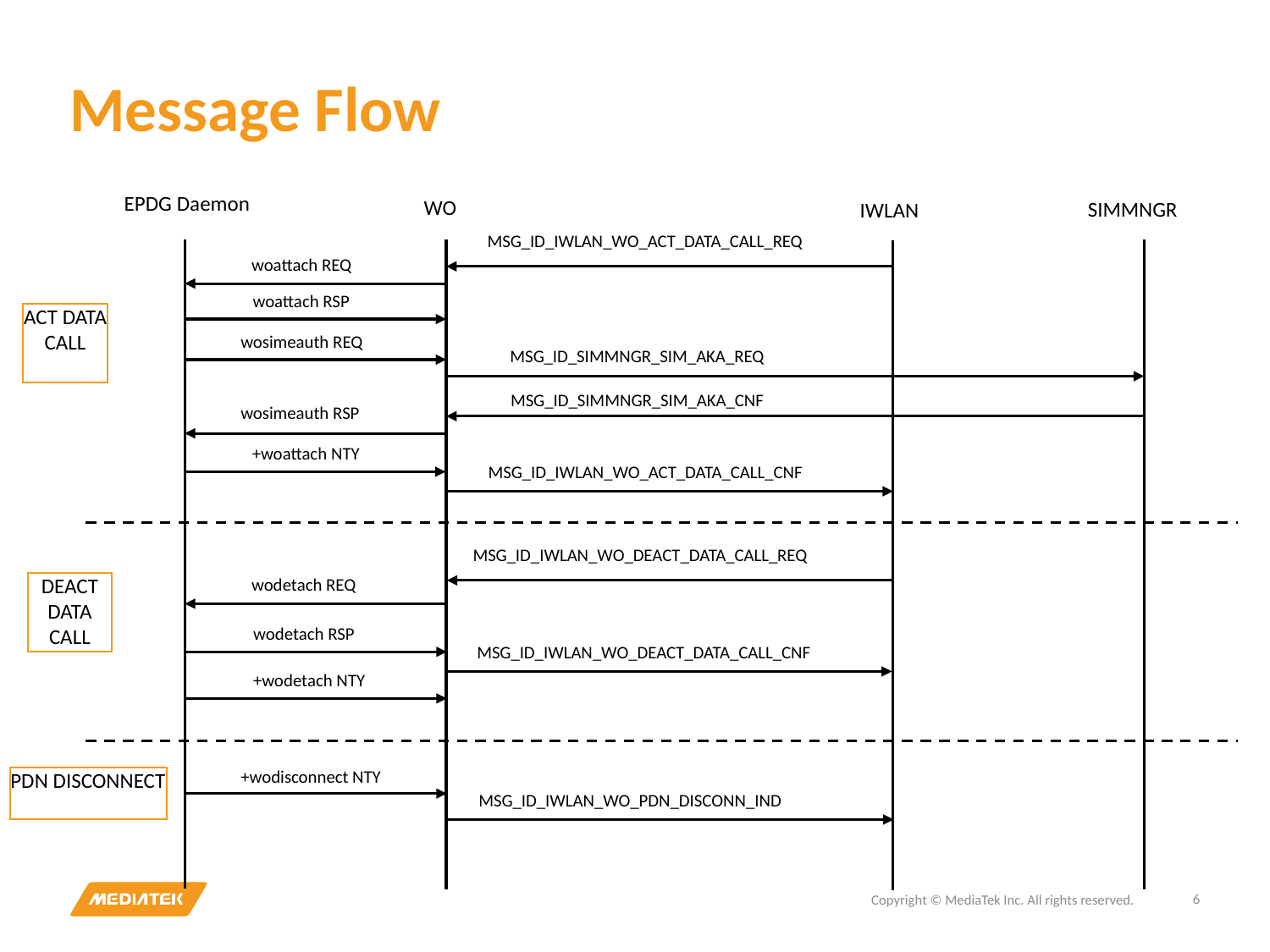

# Message Flow
EPDG Daemon
WO
SIMMNGR
IWLAN
MSG_ID_IWLAN_WO_ACT_DATA_CALL_REQ
woattach REQ
woattach RSP
ACT DATA CALL
wosimeauth REQ
MSG_ID_SIMMNGR_SIM_AKA_REQ
MSG_ID_SIMMNGR_SIM_AKA_CNF
wosimeauth RSP
+woattach NTY
MSG_ID_IWLAN_WO_ACT_DATA_CALL_CNF
MSG_ID_IWLAN_WO_DEACT_DATA_CALL_REQ
wodetach REQ
DEACT DATA CALL
wodetach RSP
MSG_ID_IWLAN_WO_DEACT_DATA_CALL_CNF
+wodetach NTY
+wodisconnect NTY
PDN DISCONNECT
MSG_ID_IWLAN_WO_PDN_DISCONN_IND
6
Copyright © MediaTek Inc. All rights reserved.